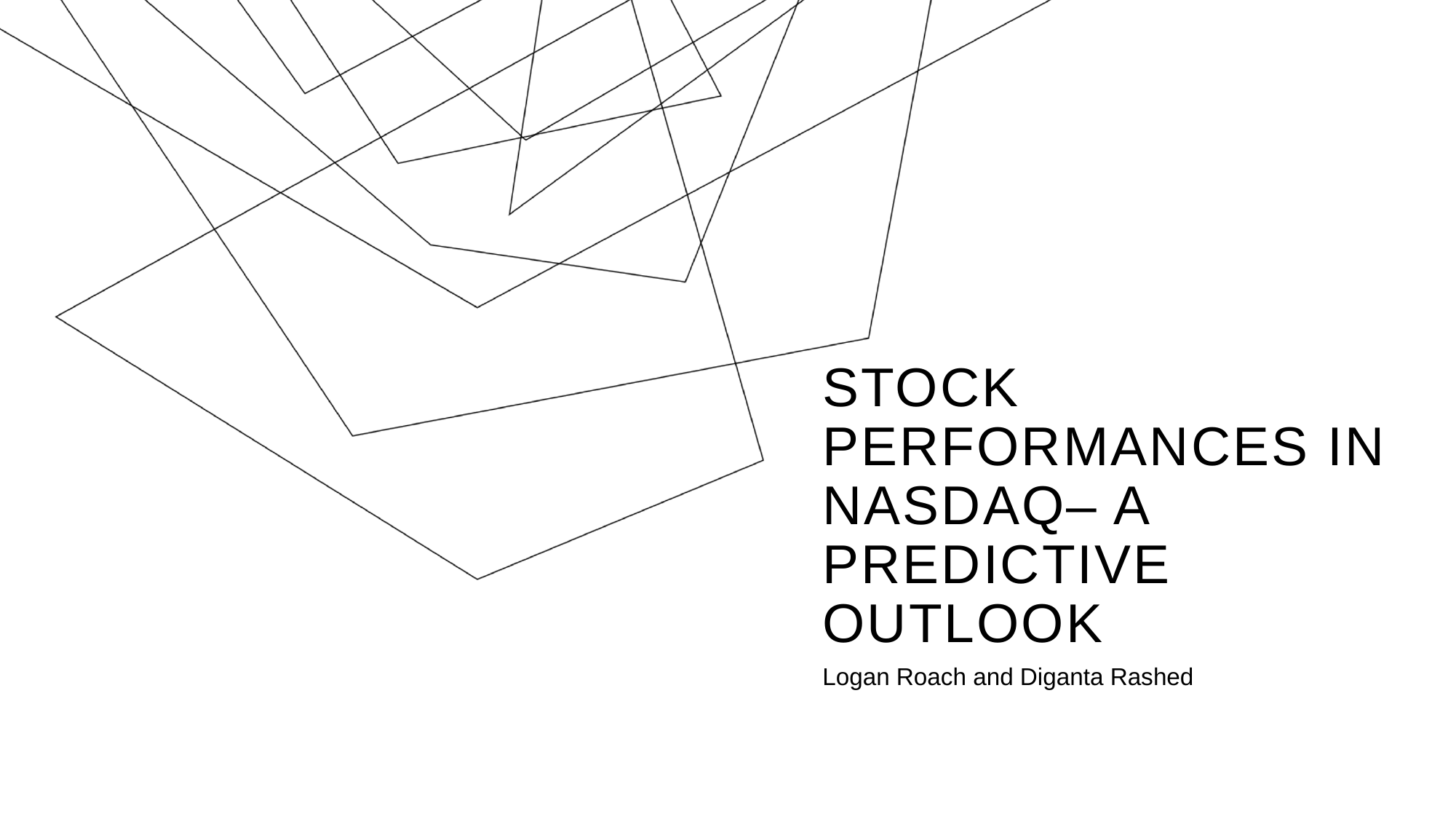

# Stock Performances in Nasdaq– A predictive outlook
Logan Roach and Diganta Rashed